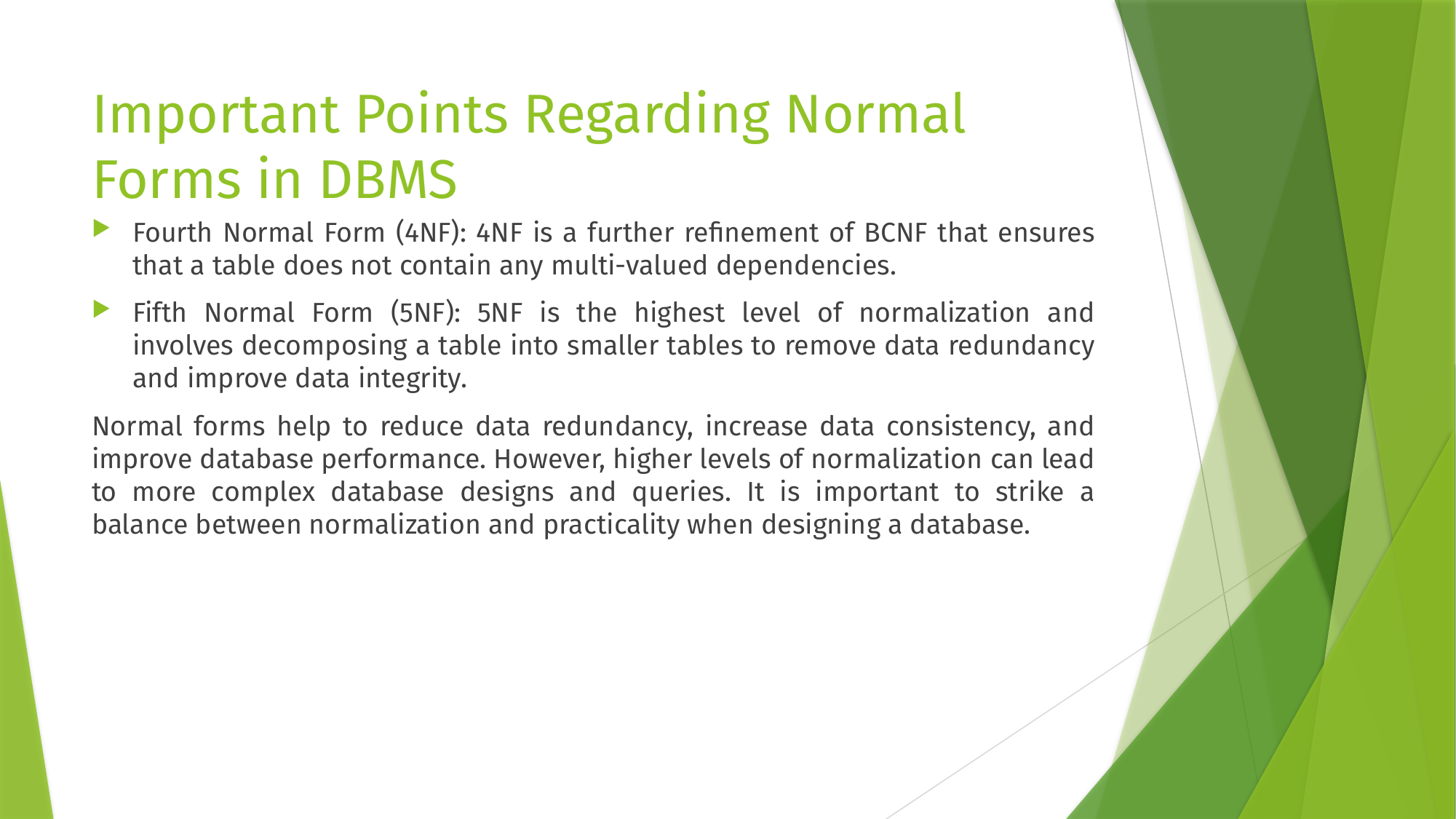

# Important Points Regarding Normal Forms in DBMS
Fourth Normal Form (4NF): 4NF is a further refinement of BCNF that ensures that a table does not contain any multi-valued dependencies.
Fifth Normal Form (5NF): 5NF is the highest level of normalization and involves decomposing a table into smaller tables to remove data redundancy and improve data integrity.
Normal forms help to reduce data redundancy, increase data consistency, and improve database performance. However, higher levels of normalization can lead to more complex database designs and queries. It is important to strike a balance between normalization and practicality when designing a database.